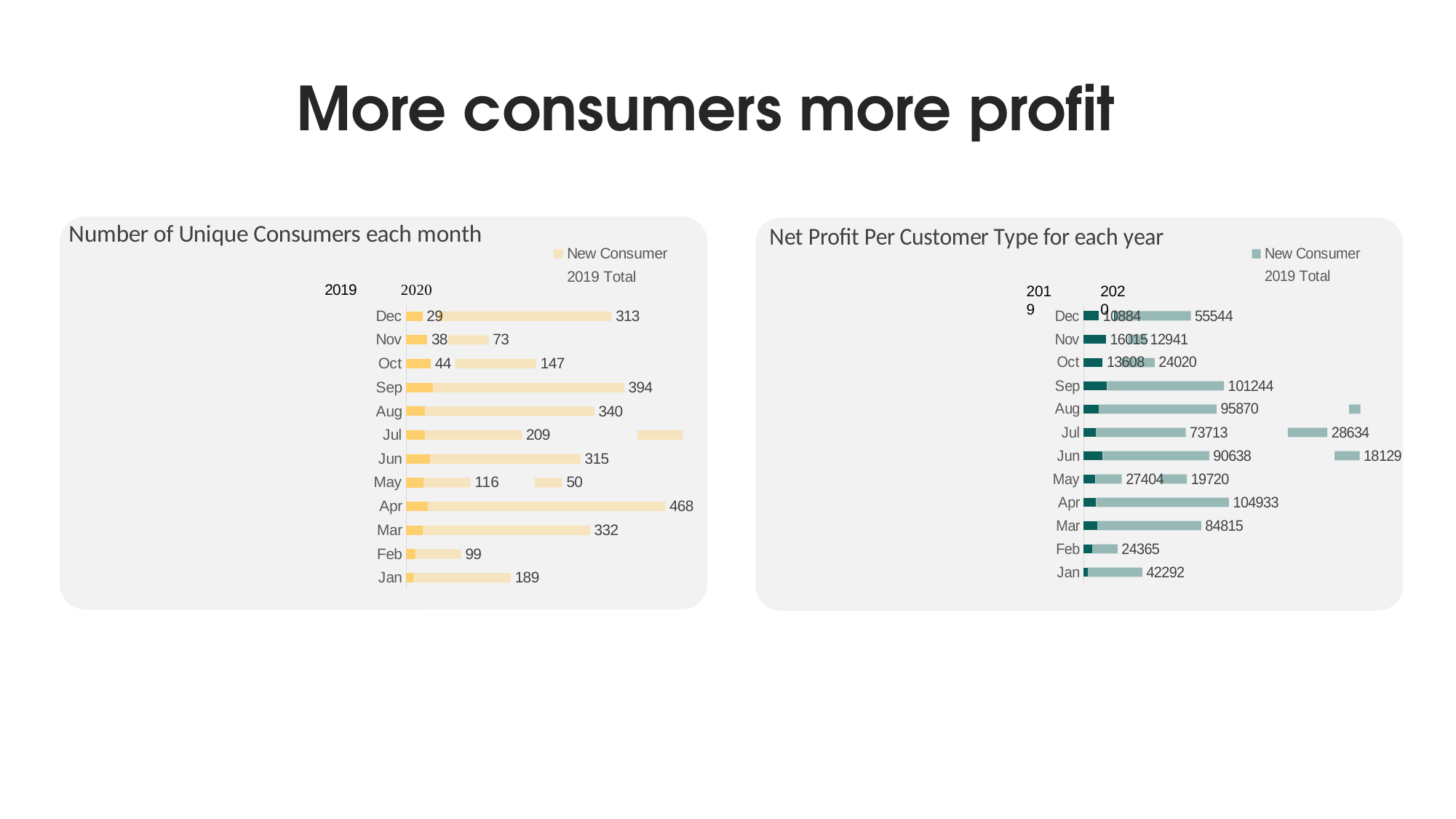

More consumers more profit

### Chart: Number of Unique Consumers each month

| Category |  | New Consumer | 2020 Total | Old Consumer |  | 2019 Total |
|---|---|---|---|---|---|---|
| Jan | 12.0 | 177.0 | 189.0 | 0.0 | 0.0 | 0.0 |
| Feb | 17.0 | 82.0 | 99.0 | 0.0 | 0.0 | 0.0 |
| Mar | 29.0 | 303.0 | 332.0 | 0.0 | 0.0 | 0.0 |
| Apr | 39.0 | 429.0 | 468.0 | 0.0 | 0.0 | 0.0 |
| May | 31.0 | 85.0 | 116.0 | 0.0 | 50.0 | 50.0 |
| Jun | 43.0 | 272.0 | 315.0 | 0.0 | 87.0 | 87.0 |
| Jul | 34.0 | 175.0 | 209.0 | 0.0 | 121.0 | 121.0 |
| Aug | 33.0 | 307.0 | 340.0 | 0.0 | 131.0 | 131.0 |
| Sep | 48.0 | 346.0 | 394.0 | 0.0 | 97.0 | 97.0 |
| Oct | 44.0 | 0.0 | 44.0 | 0.0 | 147.0 | 147.0 |
| Nov | 38.0 | 0.0 | 38.0 | 0.0 | 73.0 | 73.0 |
| Dec | 29.0 | 0.0 | 29.0 | 7.0 | 306.0 | 313.0 |

### Chart

| Category | Old Consumer | New Consumer | 2020 Total | Old Consumer | New Consumer | 2019 Total |
|---|---|---|---|---|---|---|
| Jan | 2658.2799999999997 | 39633.46000000001 | 42291.740000000005 | 0.0 | 0.0 | 0.0 |
| Feb | 5909.150000000001 | 18455.959999999992 | 24365.109999999993 | 0.0 | 0.0 | 0.0 |
| Mar | 9454.749999999998 | 75360.42000000001 | 84815.17000000001 | 0.0 | 0.0 | 0.0 |
| Apr | 8941.009999999998 | 95992.39000000009 | 104933.40000000008 | 0.0 | 0.0 | 0.0 |
| May | 8382.07 | 19022.419999999995 | 27404.489999999994 | 0.0 | 19720.029999999984 | 19720.029999999984 |
| Jun | 13576.119999999999 | 77062.31999999995 | 90638.43999999994 | 0.0 | 18129.37999999999 | 18129.37999999999 |
| Jul | 8631.07 | 65082.27999999996 | 73713.34999999996 | 0.0 | 28633.919999999962 | 28633.919999999962 |
| Aug | 10692.29 | 85178.19999999991 | 95870.4899999999 | 0.0 | 40037.36000000005 | 40037.36000000005 |
| Sep | 16759.749999999996 | 84484.67999999979 | 101244.42999999979 | 0.0 | 22406.85999999998 | 22406.85999999998 |
| Oct | 13608.160000000003 | 0.0 | 13608.160000000003 | 0.0 | 24020.049999999996 | 24020.049999999996 |
| Nov | 16015.319999999998 | 0.0 | 16015.319999999998 | 0.0 | 12940.609999999999 | 12940.609999999999 |
| Dec | 10884.1 | 0.0 | 10884.1 | 837.0900000000001 | 54706.70000000005 | 55543.79000000005 |
2019
2020